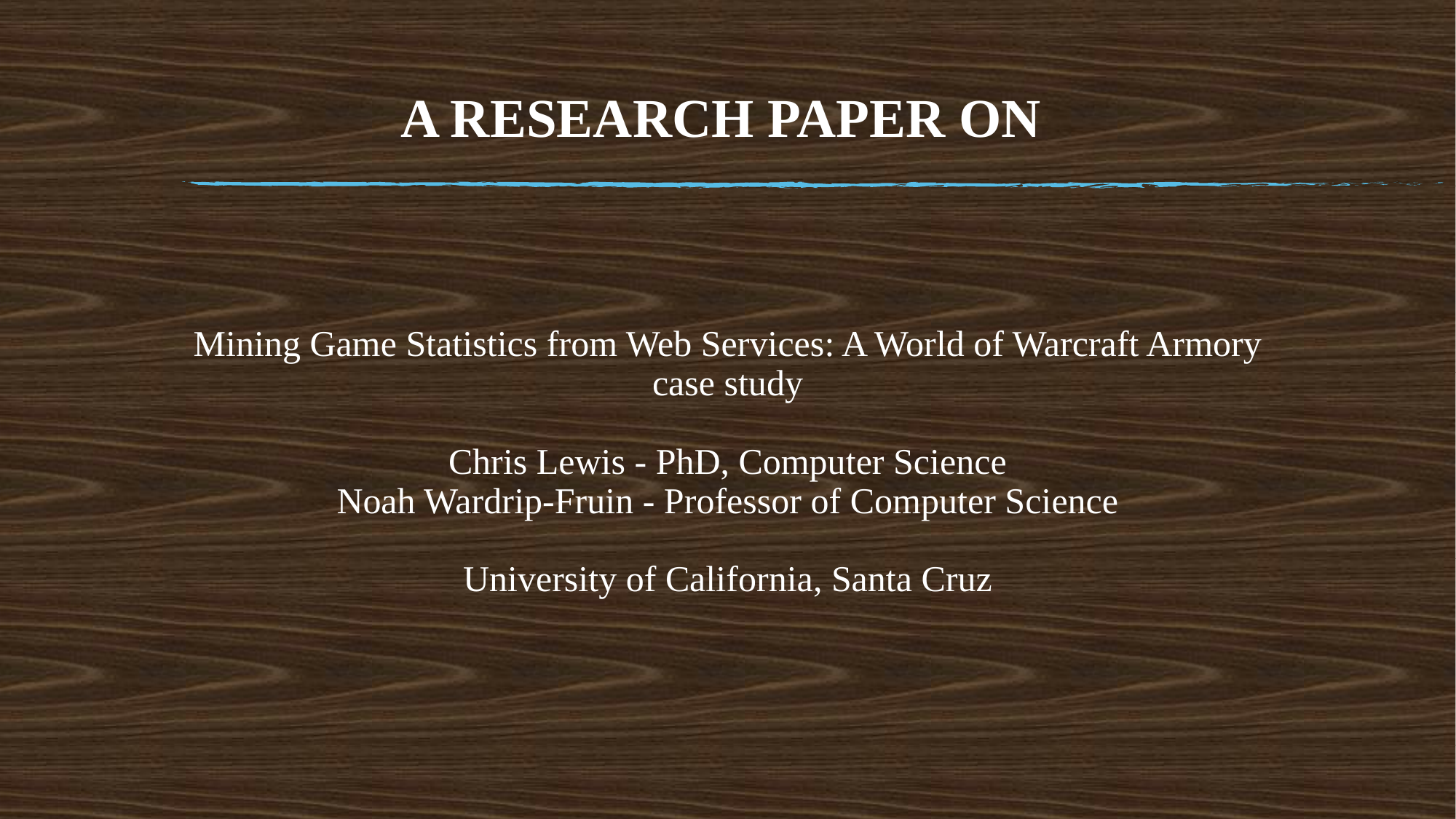

# A RESEARCH PAPER ON

Mining Game Statistics from Web Services: A World of Warcraft Armory case study

Chris Lewis - PhD, Computer Science
Noah Wardrip-Fruin - Professor of Computer Science

University of California, Santa Cruz